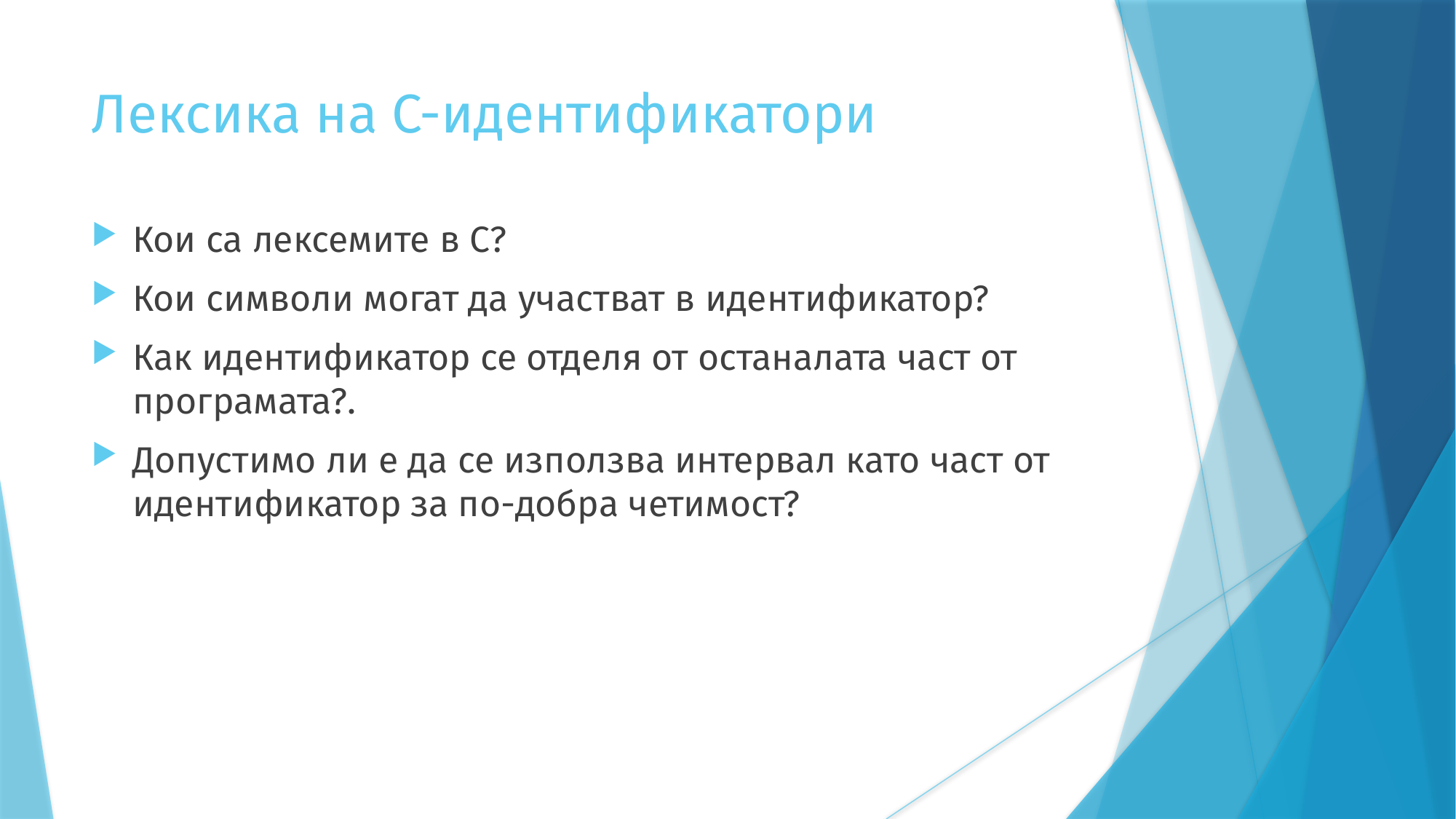

Лексика на C-идентификатори
Кои са лексемите в C?
Кои символи могат да участват в идентификатор?
Как идентификатор се отделя от останалата част от програмата?.
Допустимо ли е да се използва интервал като част от идентификатор за по-добра четимост?